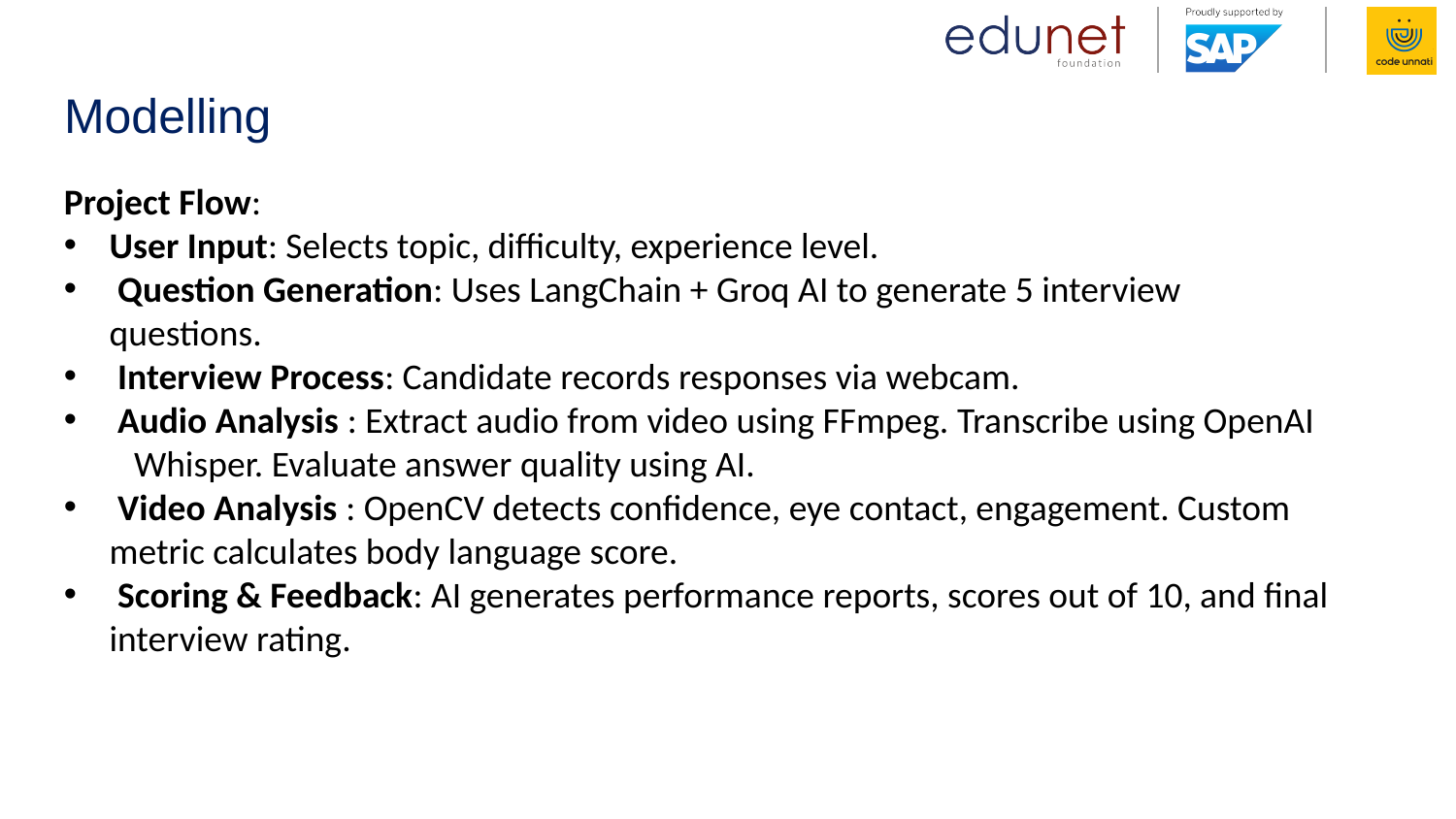

# Modelling
Project Flow:
User Input: Selects topic, difficulty, experience level.
 Question Generation: Uses LangChain + Groq AI to generate 5 interview questions.
 Interview Process: Candidate records responses via webcam.
 Audio Analysis : Extract audio from video using FFmpeg. Transcribe using OpenAI      Whisper. Evaluate answer quality using AI.
 Video Analysis : OpenCV detects confidence, eye contact, engagement. Custom metric calculates body language score.
 Scoring & Feedback: AI generates performance reports, scores out of 10, and final interview rating.